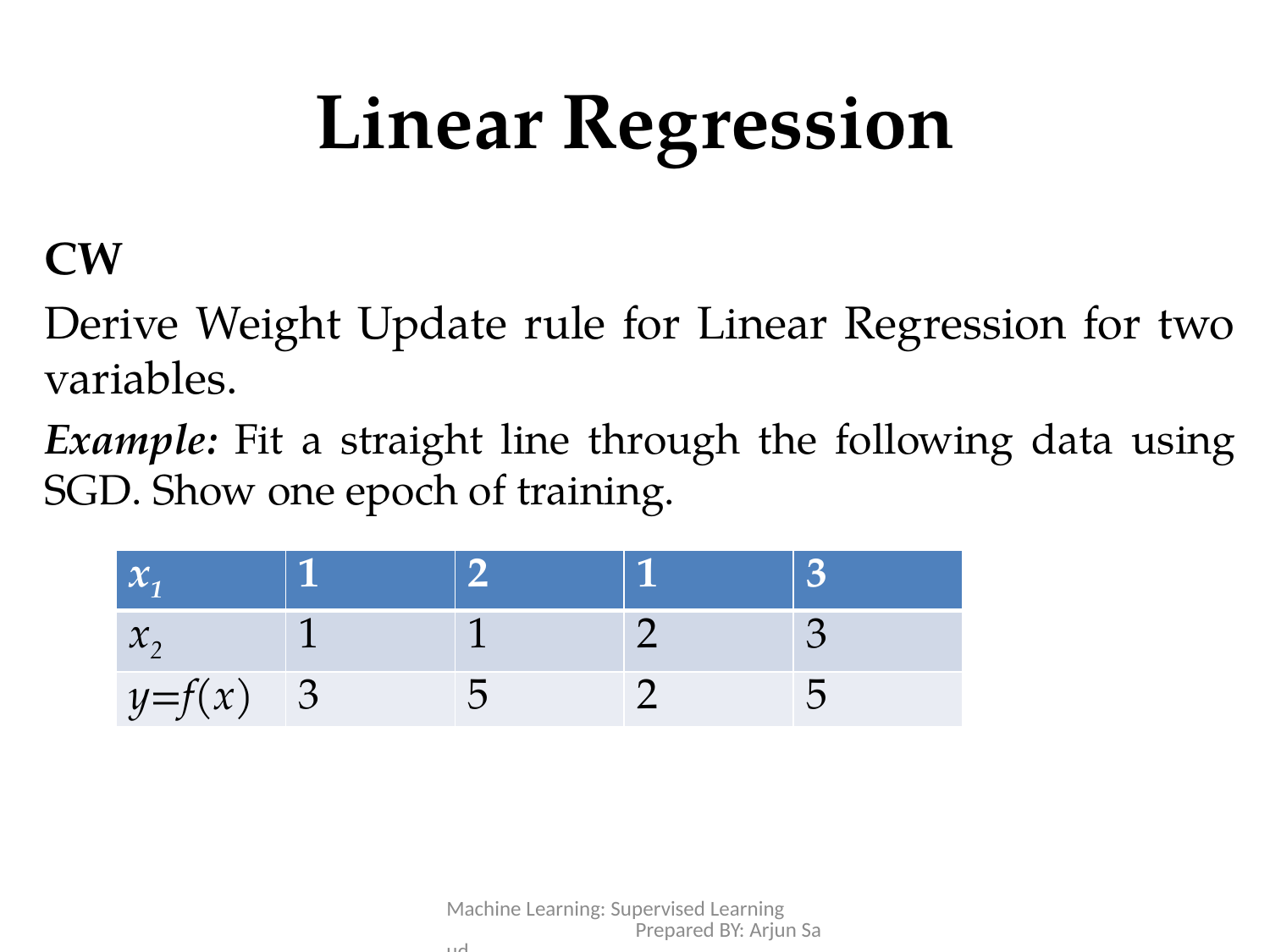

# Linear Regression
CW
Derive Weight Update rule for Linear Regression for two variables.
Example: Fit a straight line through the following data using SGD. Show one epoch of training.

| x1 | 1 | 2 | 1 | 3 |
| --- | --- | --- | --- | --- |
| x2 | 1 | 1 | 2 | 3 |
| y=f(x) | 3 | 5 | 2 | 5 |
Machine Learning: Supervised Learning                                              Prepared BY: Arjun Saud